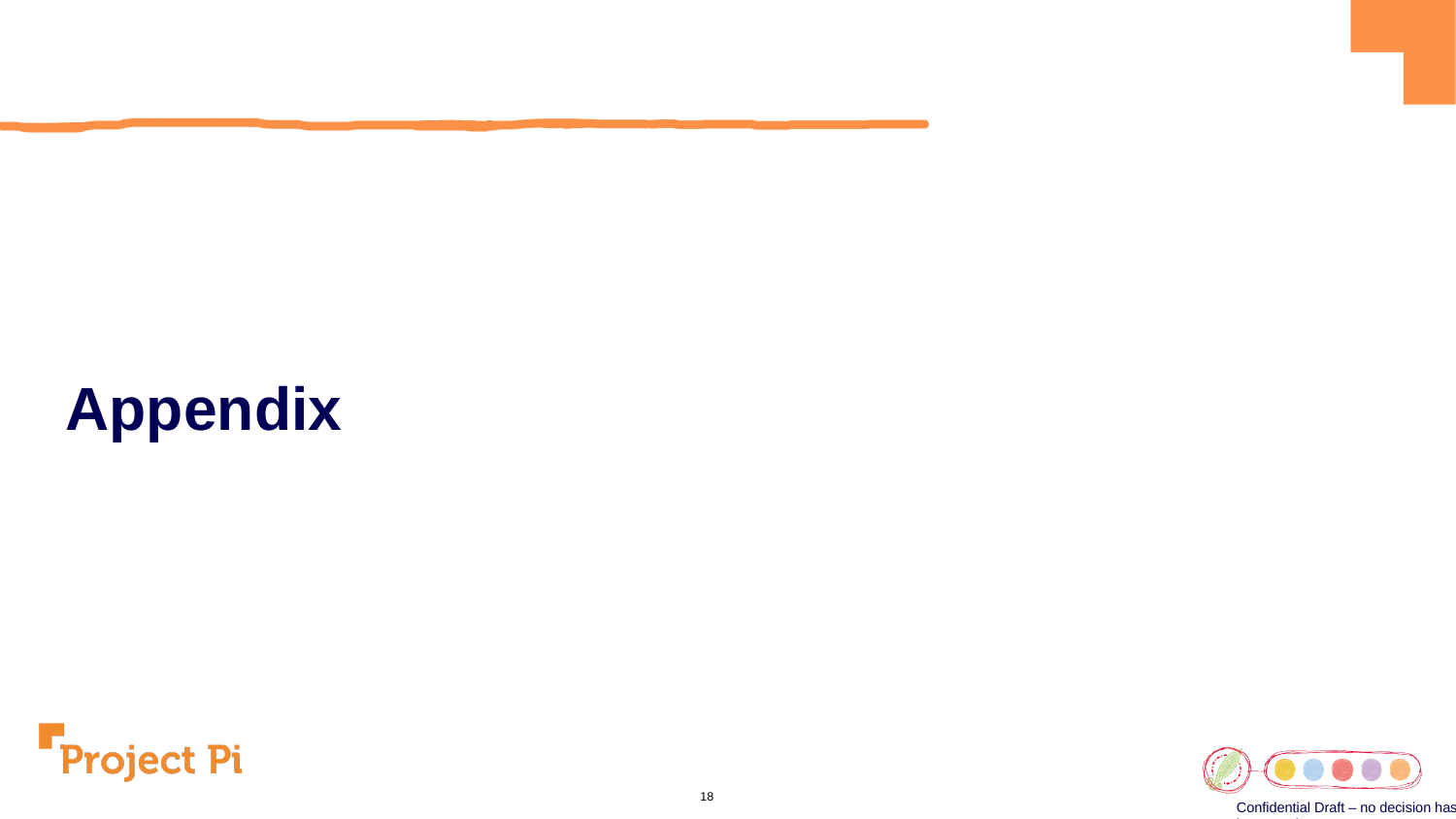

Appendix
Confidential Draft – no decision has been made